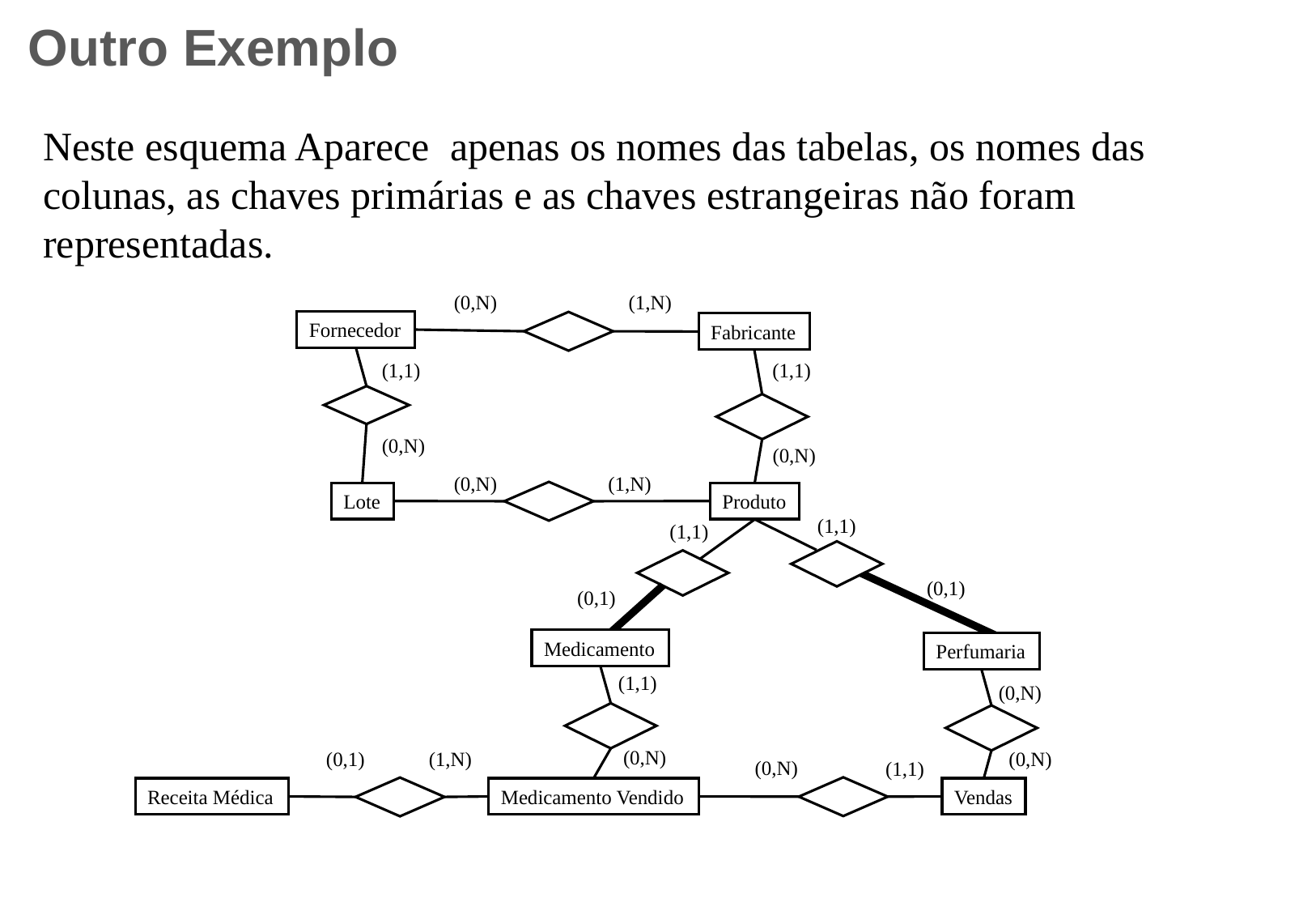

Outro Exemplo
Neste esquema Aparece  apenas os nomes das tabelas, os nomes das colunas, as chaves primárias e as chaves estrangeiras não foram  representadas.
(0,N)
(1,N)
Fornecedor

Fabricante
(1,1)
(1,1)

(0,N)
(0,N)
(0,N)
(1,N)

Lote
Produto
(1,1)
(1,1)

(0,1)
(0,1)
Medicamento
Perfumaria
(1,1)
(0,N)

(0,N)
(0,1)
(1,N)
(0,N)
(0,N)
(1,1)

Receita Médica
Medicamento Vendido
Vendas